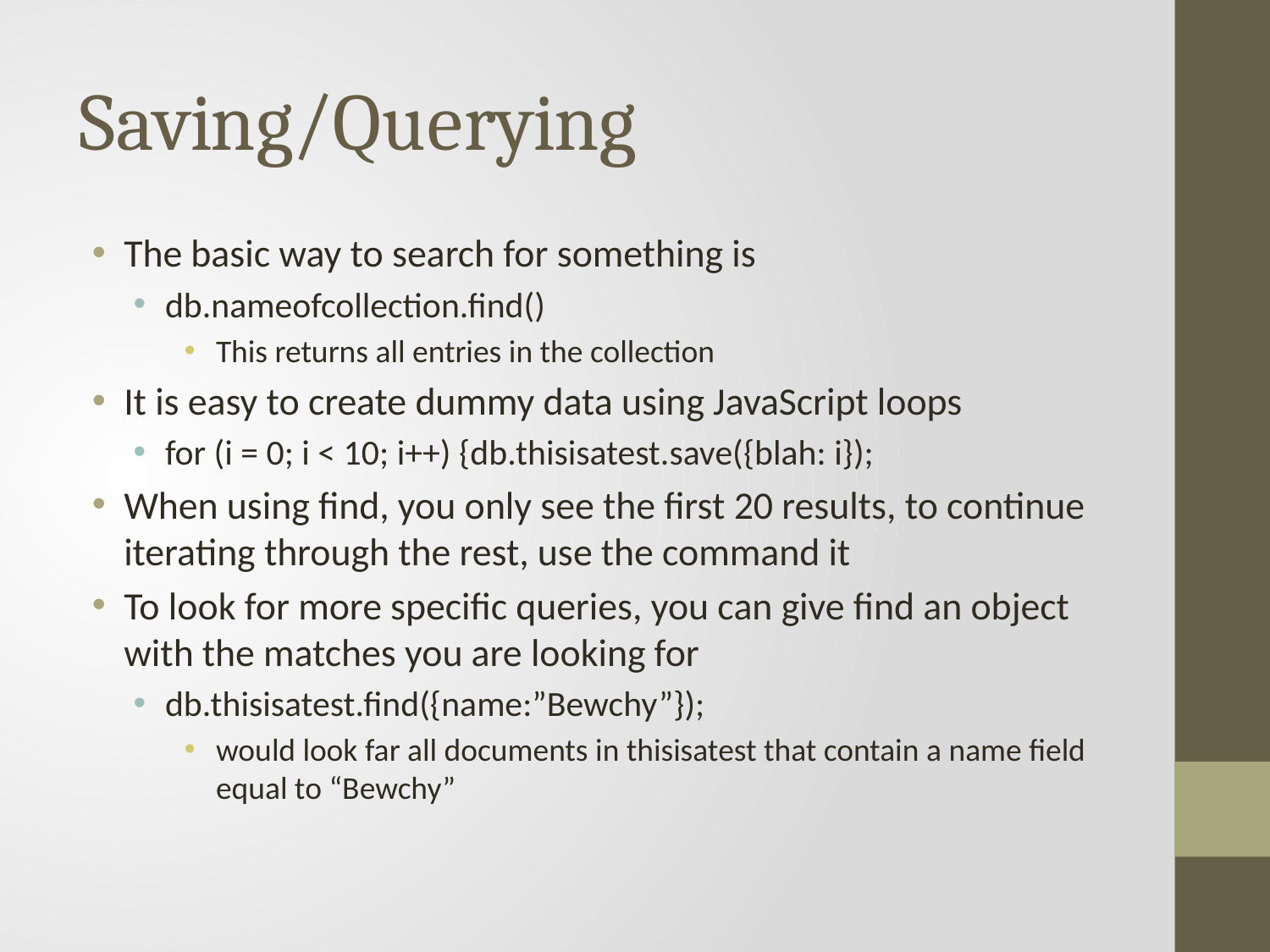

# Saving/Querying
The basic way to search for something is
db.nameofcollection.find()
This returns all entries in the collection
It is easy to create dummy data using JavaScript loops
for (i = 0; i < 10; i++) {db.thisisatest.save({blah: i});
When using find, you only see the first 20 results, to continue iterating through the rest, use the command it
To look for more specific queries, you can give find an object with the matches you are looking for
db.thisisatest.find({name:”Bewchy”});
would look far all documents in thisisatest that contain a name field equal to “Bewchy”